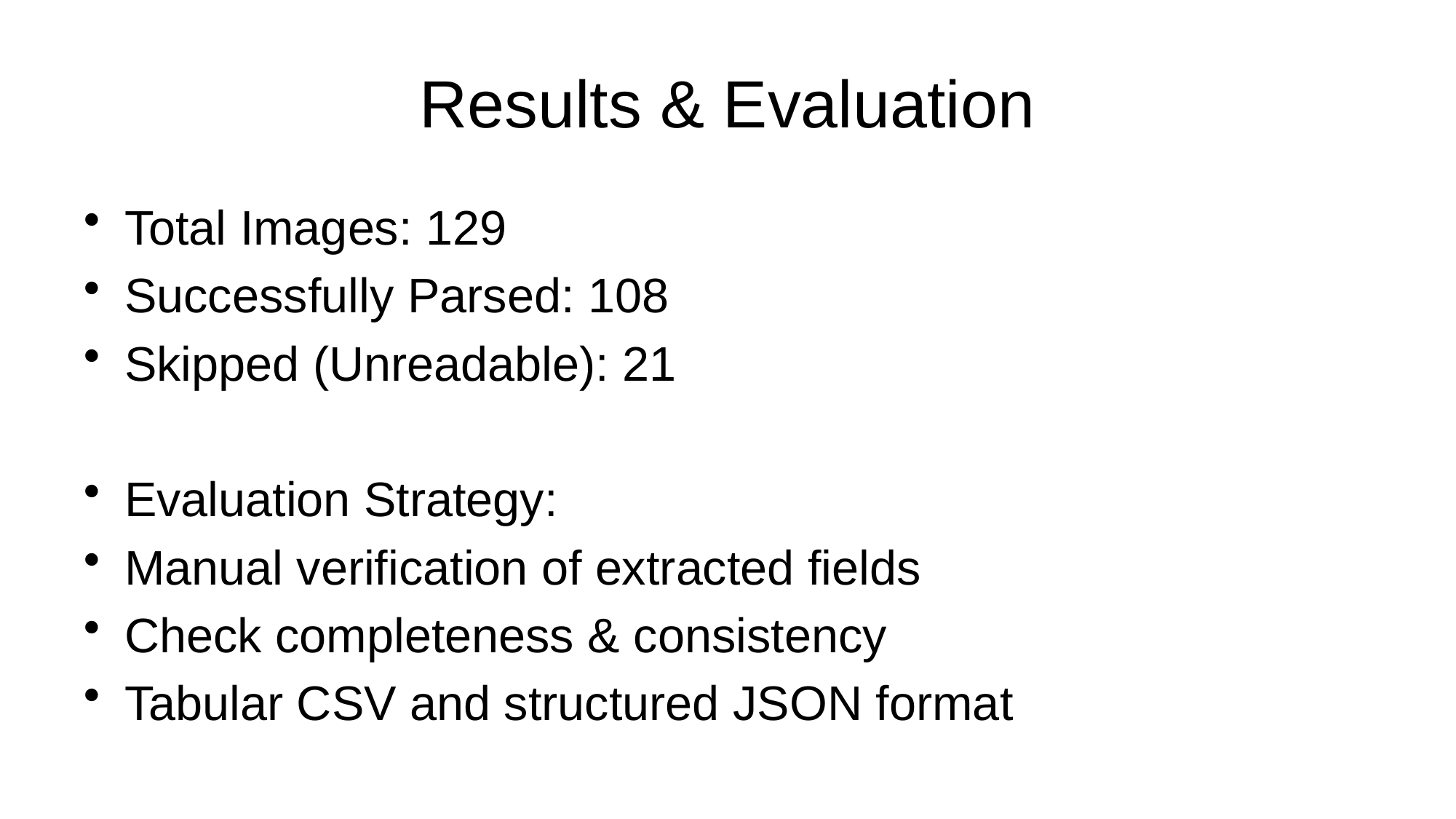

# Results & Evaluation
Total Images: 129
Successfully Parsed: 108
Skipped (Unreadable): 21

Evaluation Strategy:
Manual verification of extracted fields
Check completeness & consistency
Tabular CSV and structured JSON format